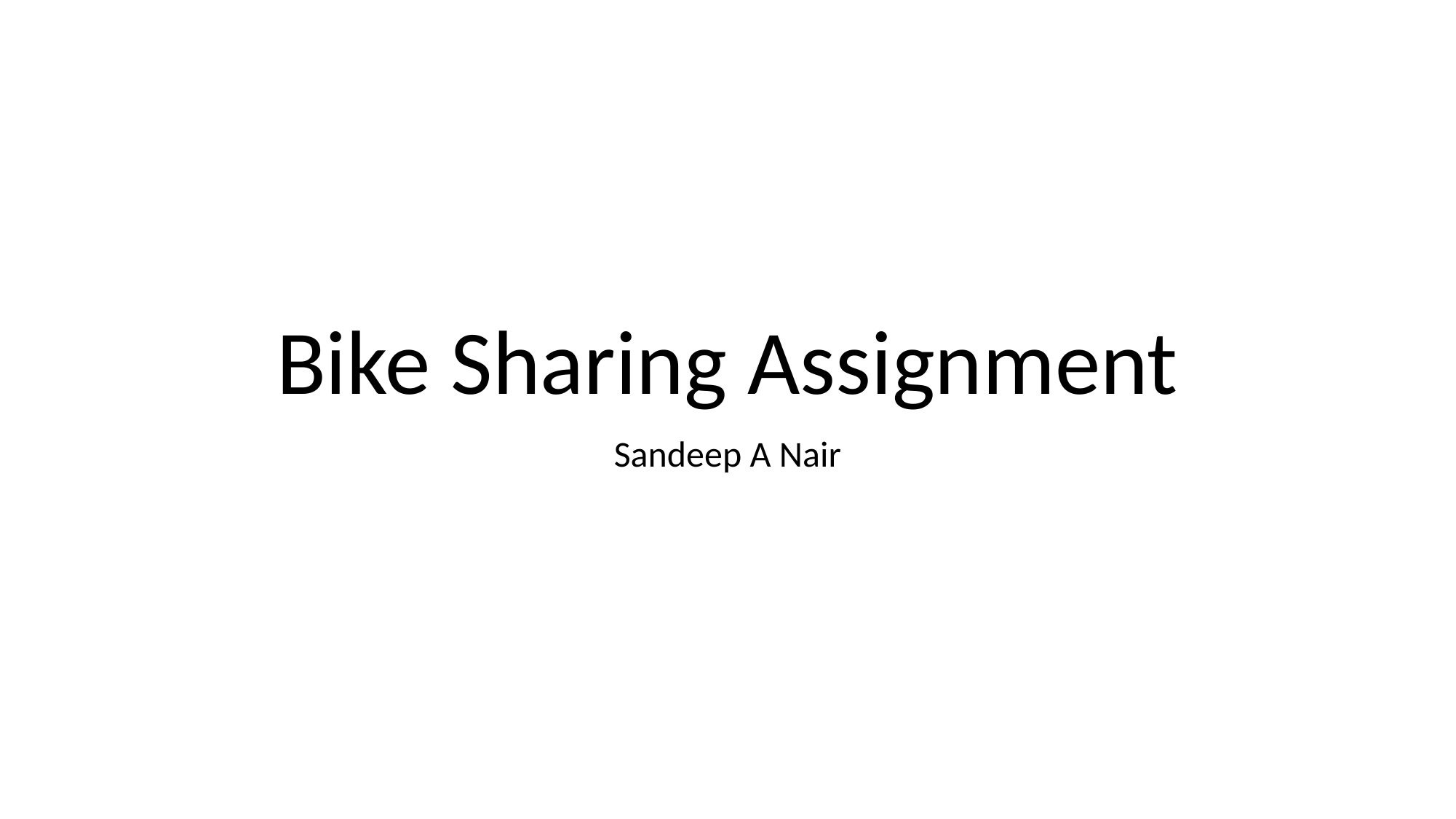

# Bike Sharing Assignment
Sandeep A Nair